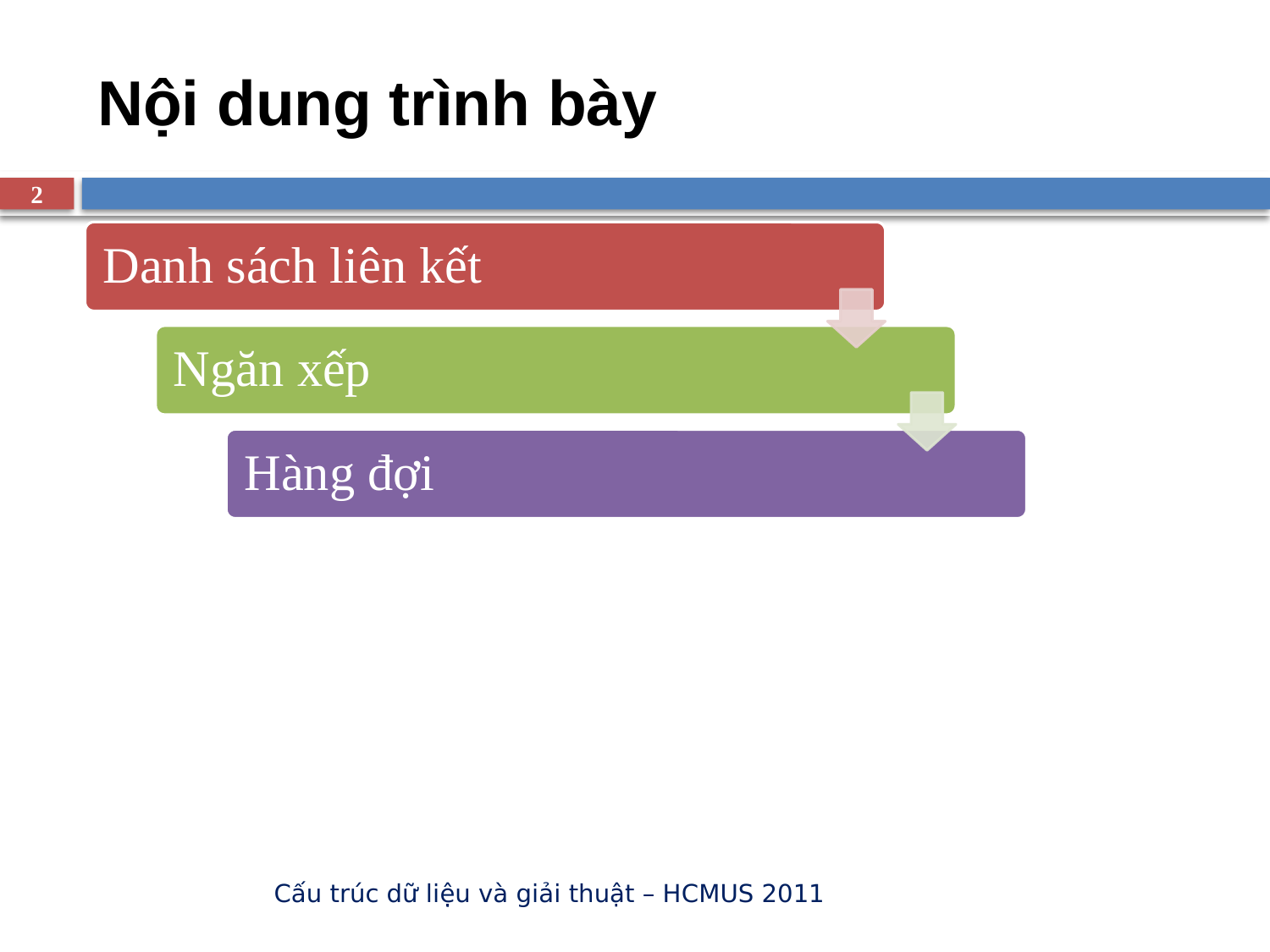

# Nội dung trình bày
2
Danh sách liên kết
Ngăn xếp
Hàng đợi

Cấu trúc dữ liệu và giải thuật – HCMUS 2011